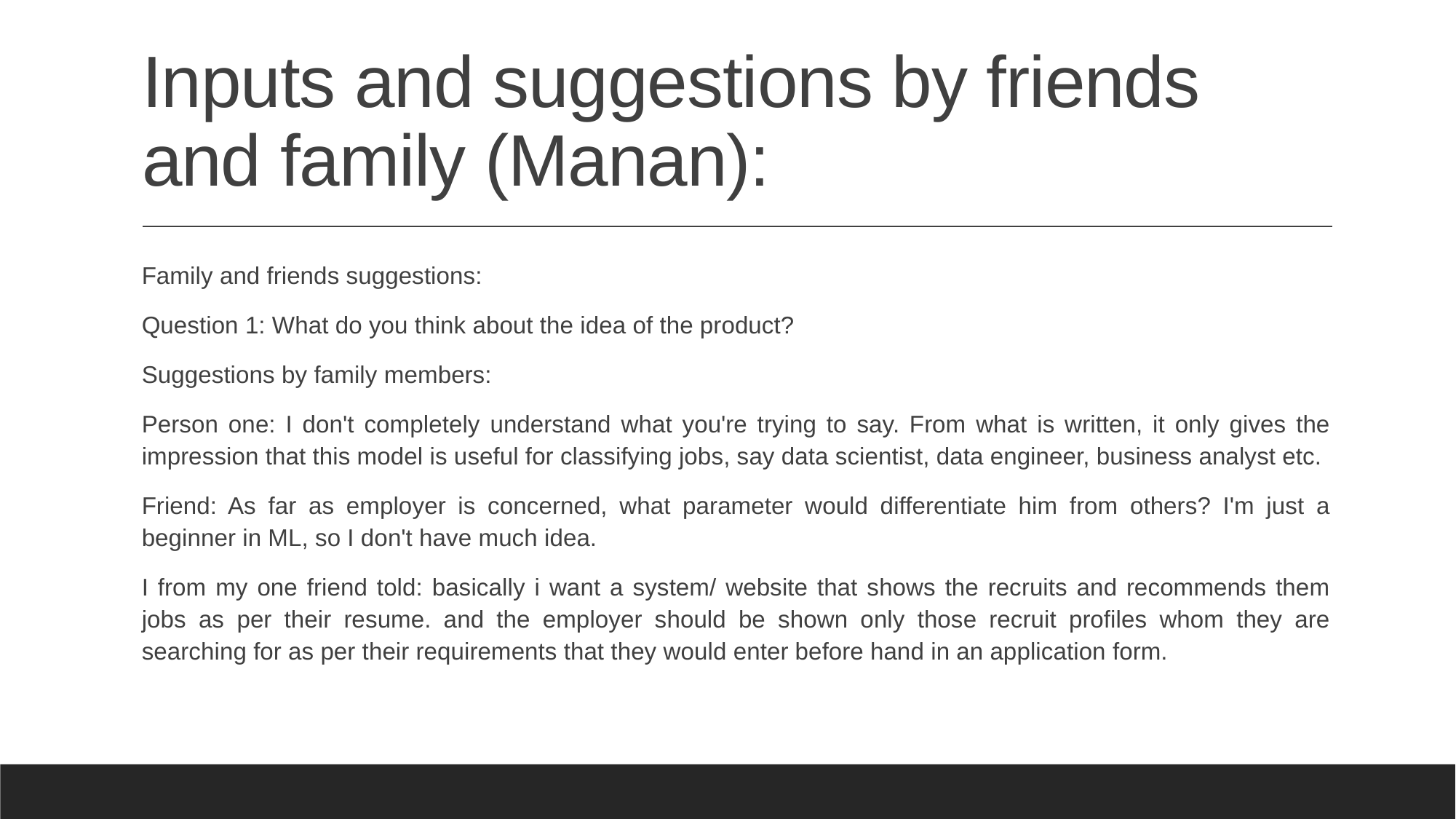

# Inputs and suggestions by friends and family (Manan):
Family and friends suggestions:
Question 1: What do you think about the idea of the product?
Suggestions by family members:
Person one: I don't completely understand what you're trying to say. From what is written, it only gives the impression that this model is useful for classifying jobs, say data scientist, data engineer, business analyst etc.
Friend: As far as employer is concerned, what parameter would differentiate him from others? I'm just a beginner in ML, so I don't have much idea.
I from my one friend told: basically i want a system/ website that shows the recruits and recommends them jobs as per their resume. and the employer should be shown only those recruit profiles whom they are searching for as per their requirements that they would enter before hand in an application form.